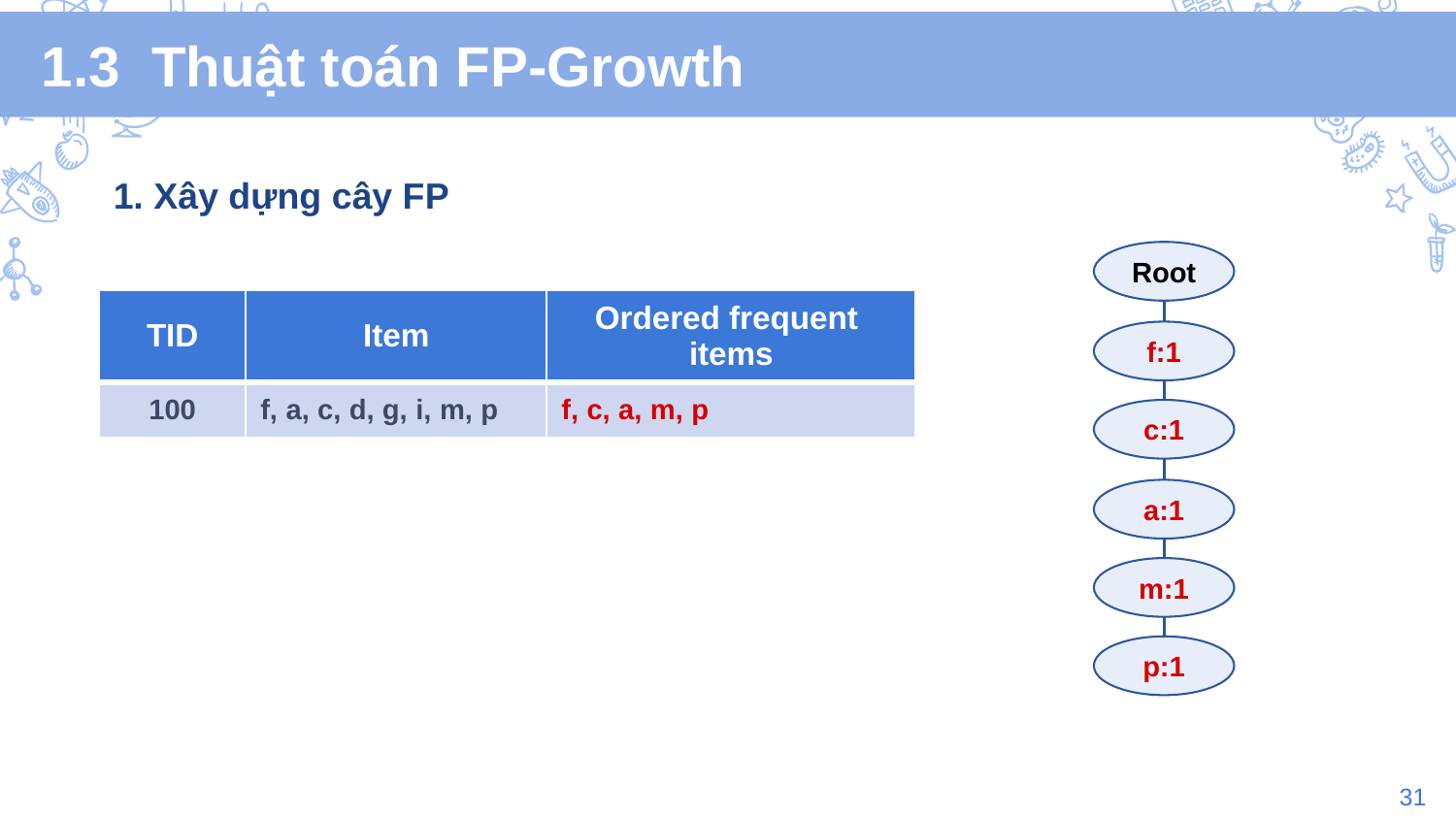

# 1.3  Thuật toán FP-Growth
1. Xây dựng cây FP
Root
| TID | Item | Ordered frequent items |
| --- | --- | --- |
| 100 | f, a, c, d, g, i, m, p | f, c, a, m, p |
f:1
c:1
a:1
m:1
p:1
31